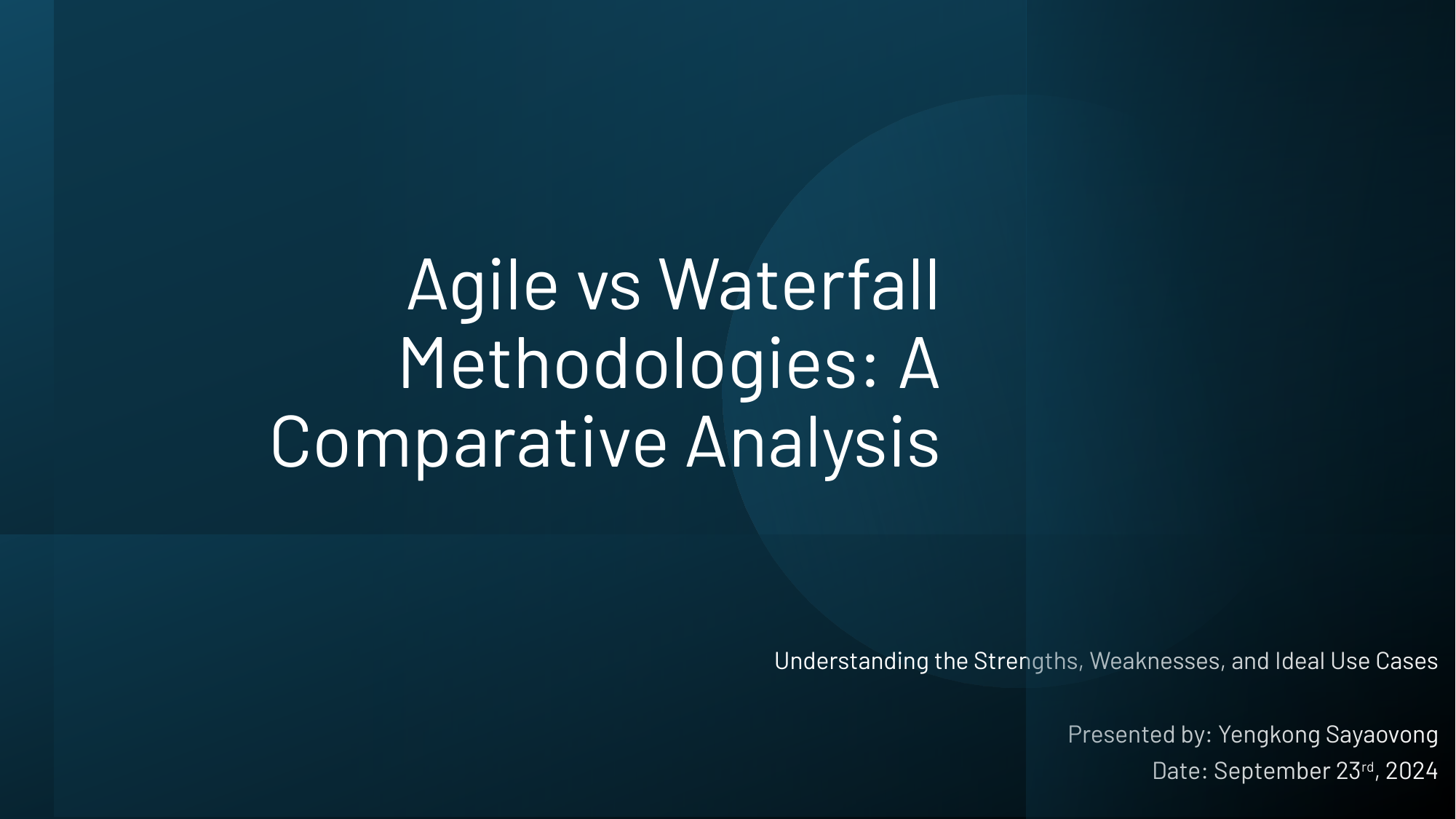

# Agile vs Waterfall Methodologies: A Comparative Analysis

Understanding the Strengths, Weaknesses, and Ideal Use Cases

Presented by: Yengkong Sayaovong
Date: September 23rd, 2024